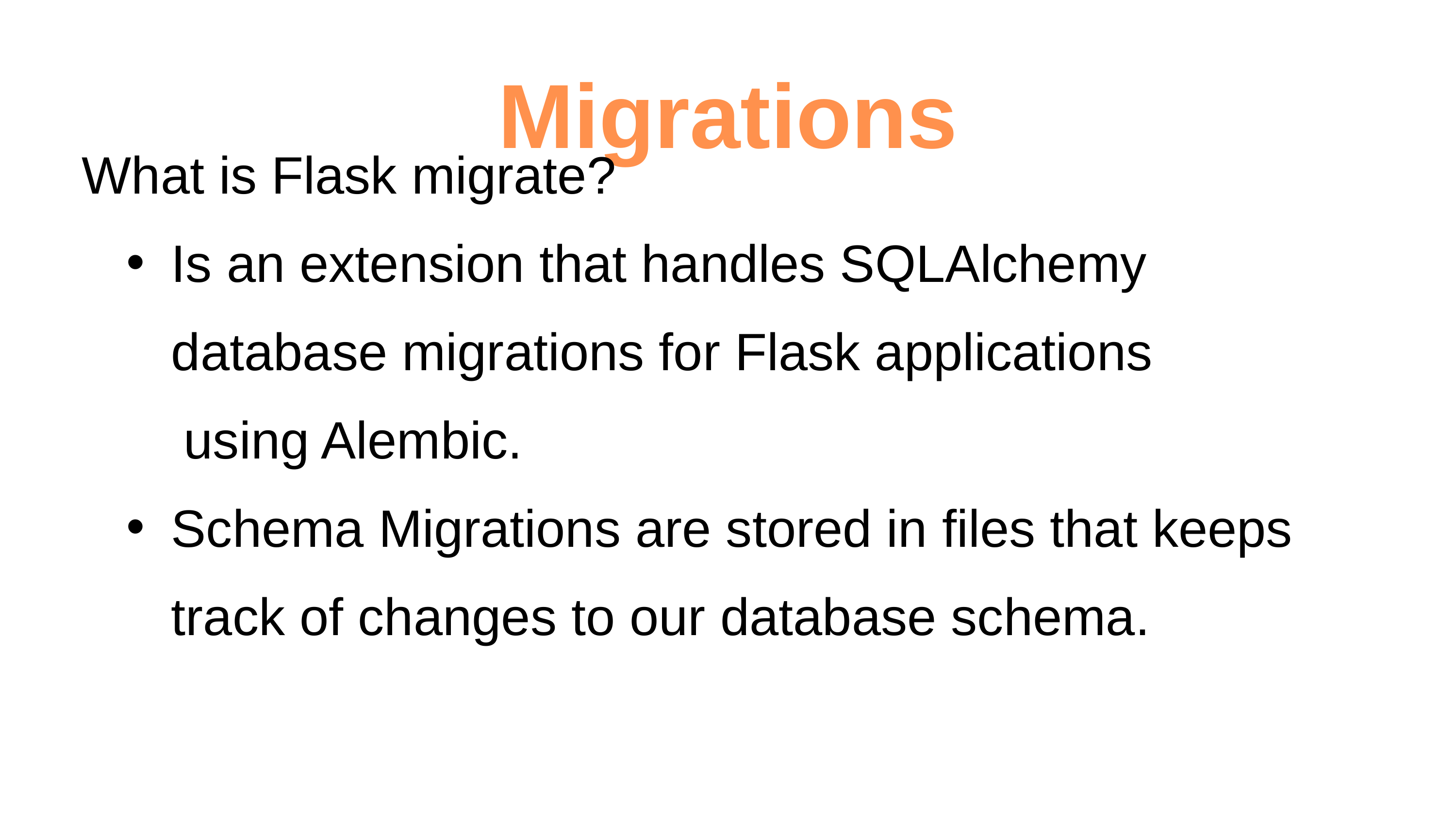

Migrations

What is Flask migrate?
Is an extension that handles SQLAlchemy database migrations for Flask applications
       using Alembic.
Schema Migrations are stored in files that keeps track of changes to our database schema.